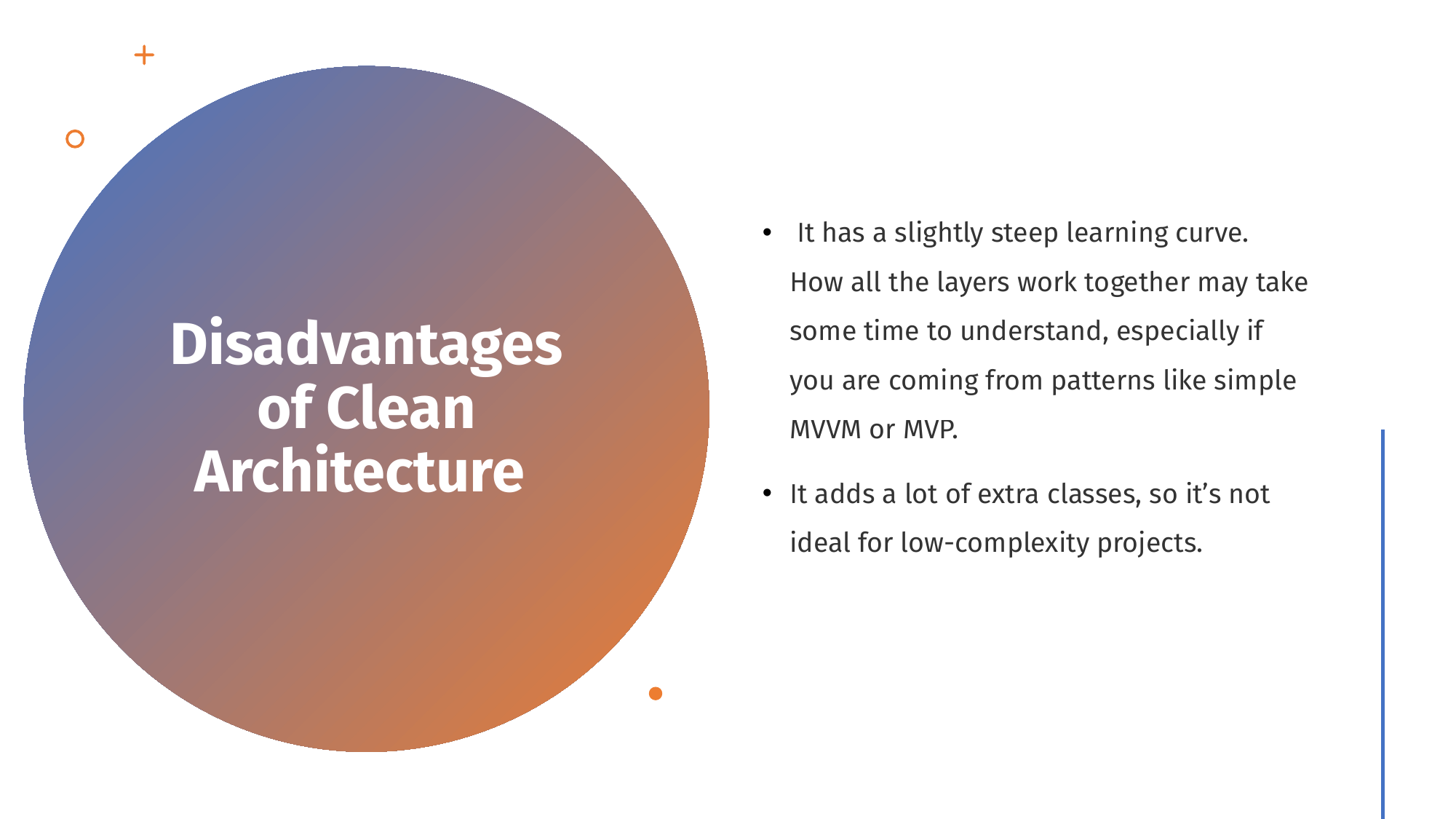

It has a slightly steep learning curve. How all the layers work together may take some time to understand, especially if you are coming from patterns like simple MVVM or MVP.
It adds a lot of extra classes, so it’s not ideal for low-complexity projects.

# Disadvantages of Clean Architecture